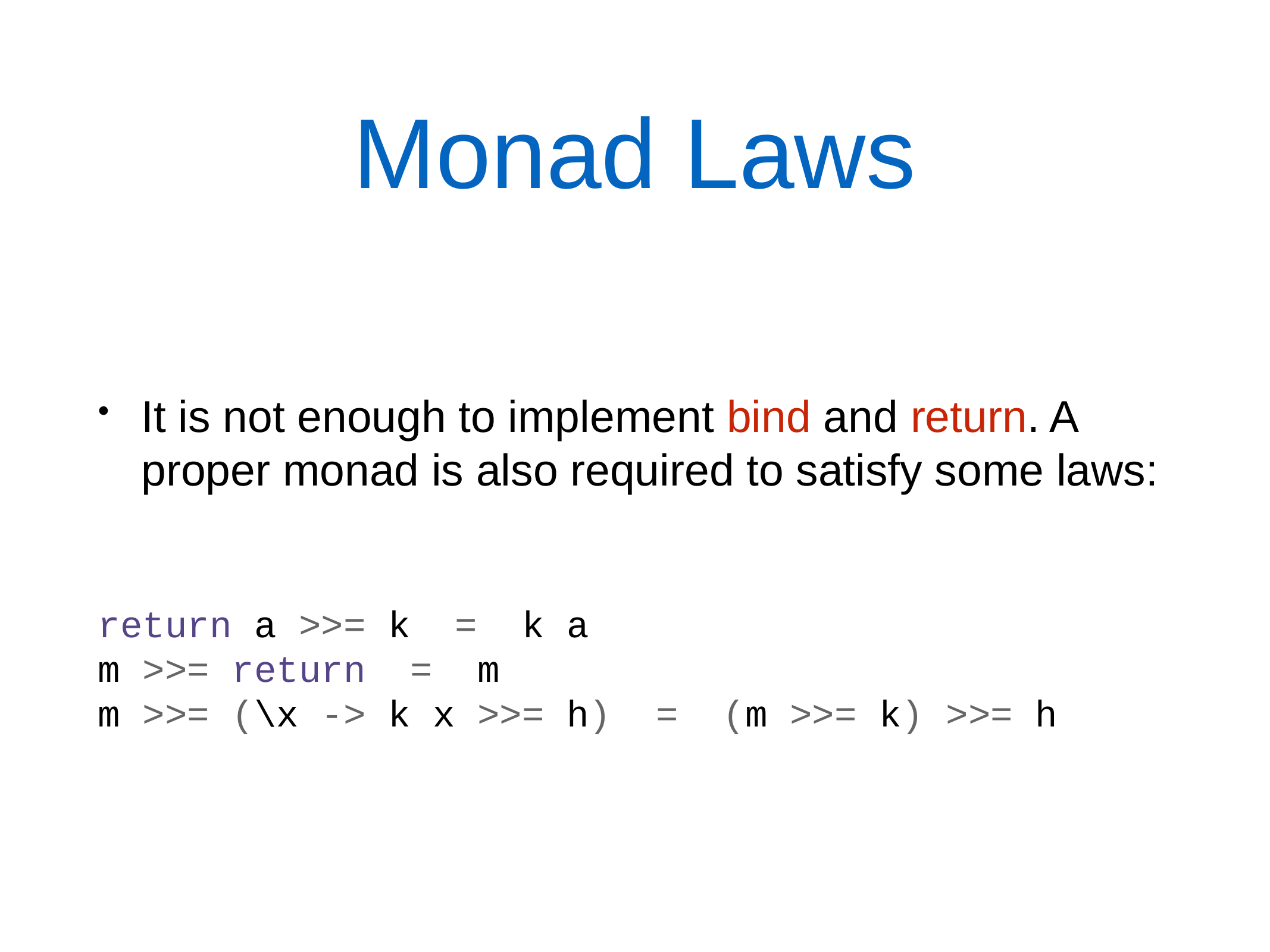

# Monad Laws
It is not enough to implement bind and return. A proper monad is also required to satisfy some laws:

return a >>= k  =  k a
m >>= return  =  m
m >>= (\x -> k x >>= h)  =  (m >>= k) >>= h